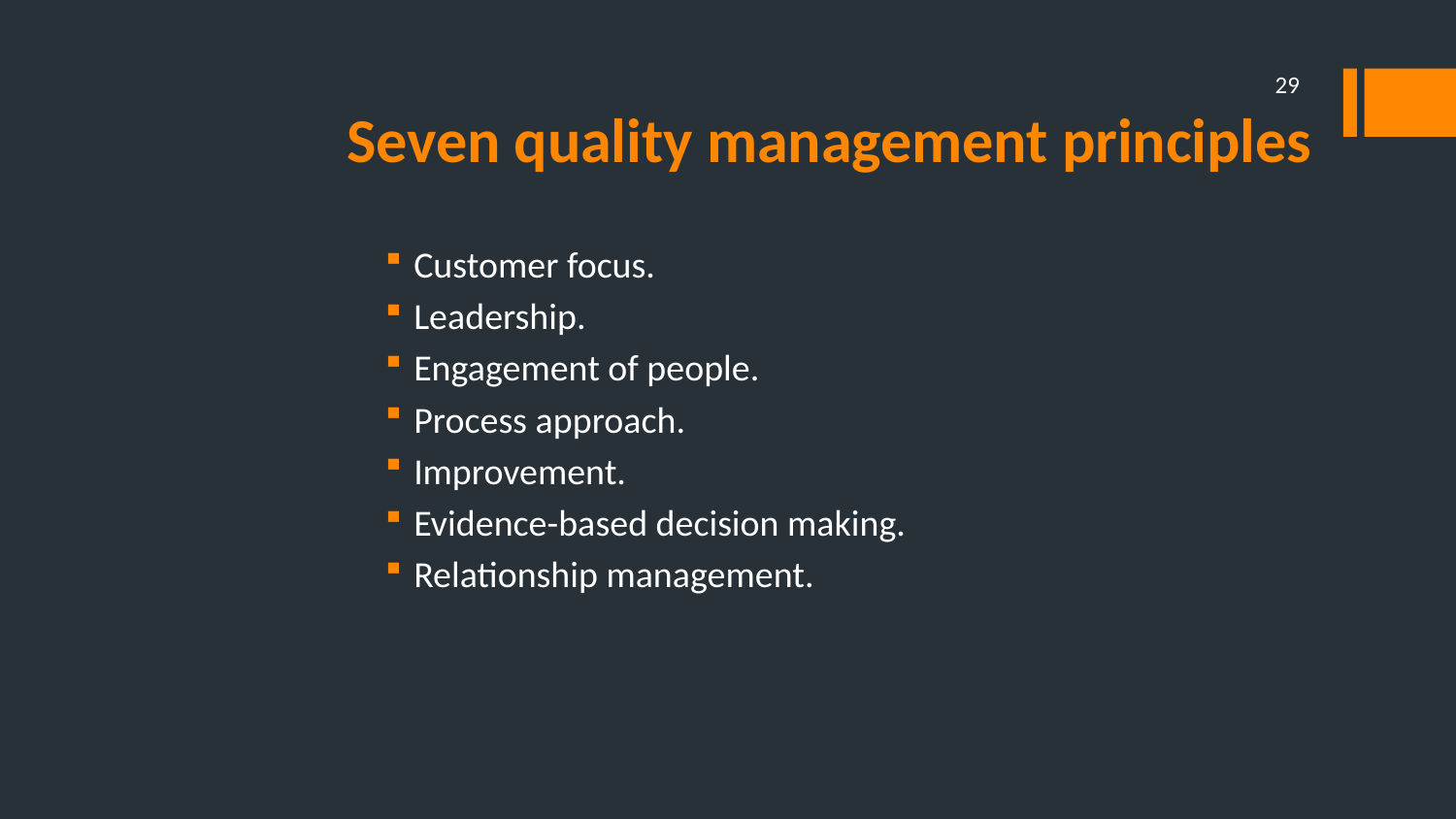

# Seven quality management principles
29

Customer focus.
Leadership.
Engagement of people.
Process approach.
Improvement.
Evidence-based decision making.
Relationship management.